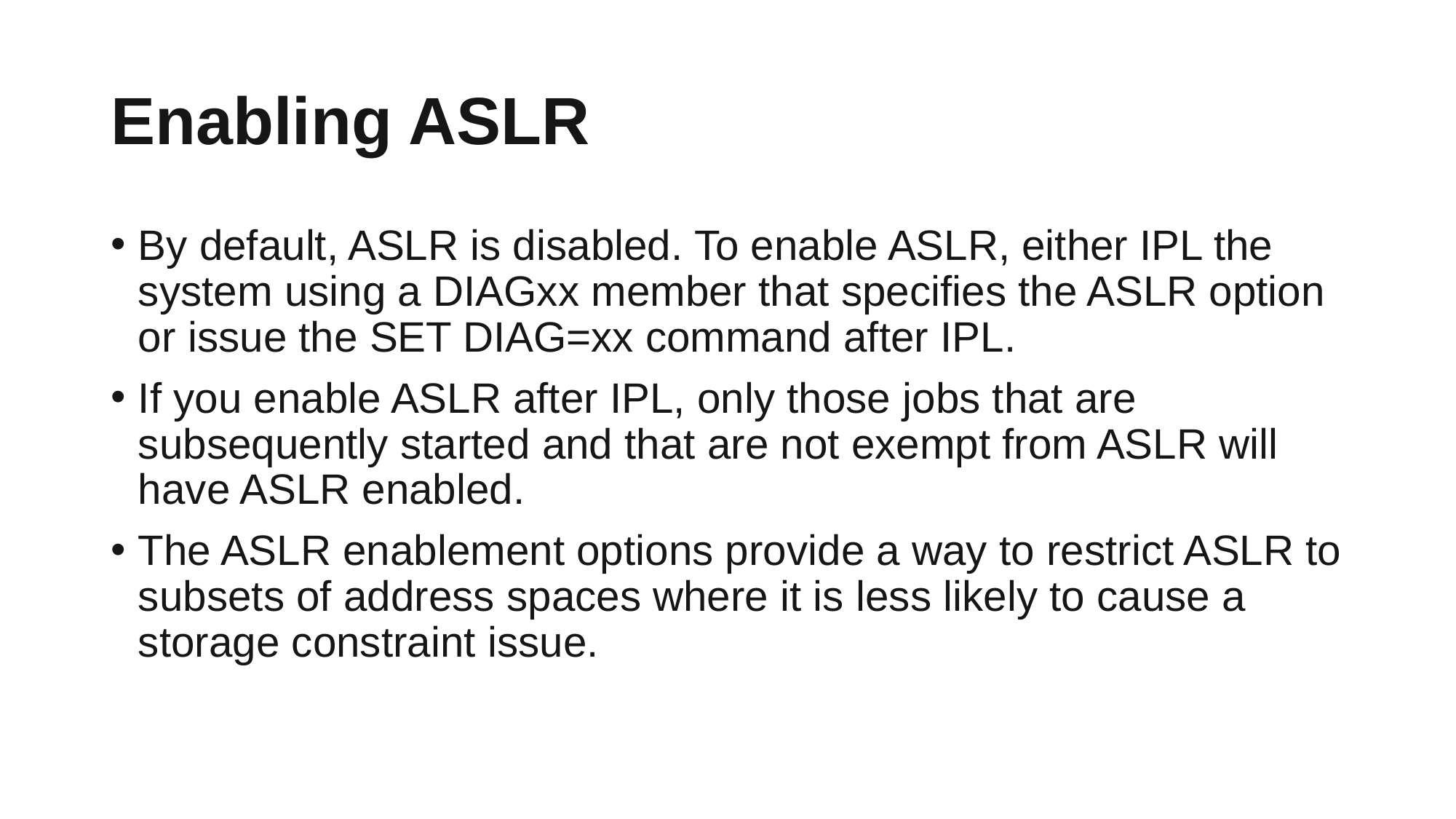

# Enabling ASLR
By default, ASLR is disabled. To enable ASLR, either IPL the system using a DIAGxx member that specifies the ASLR option or issue the SET DIAG=xx command after IPL.
If you enable ASLR after IPL, only those jobs that are subsequently started and that are not exempt from ASLR will have ASLR enabled.
The ASLR enablement options provide a way to restrict ASLR to subsets of address spaces where it is less likely to cause a storage constraint issue.